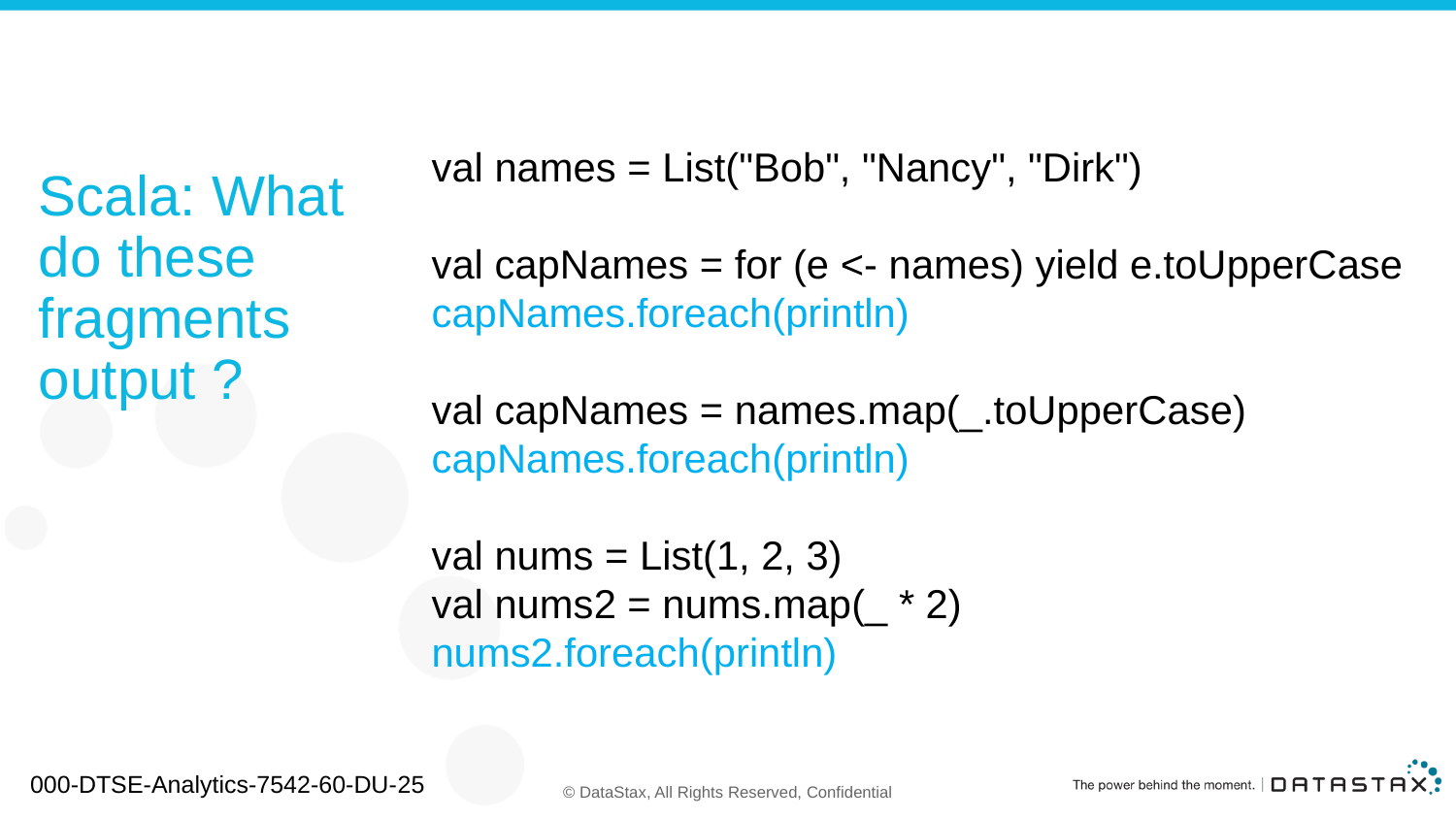

val names = List("Bob", "Nancy", "Dirk")

val capNames = for (e <- names) yield e.toUpperCase
capNames.foreach(println)

val capNames = names.map(_.toUpperCase)
capNames.foreach(println)

val nums = List(1, 2, 3)
val nums2 = nums.map(_ * 2)
nums2.foreach(println)
# Scala: What do these  fragments output ?
000-DTSE-Analytics-7542-60-DU-25